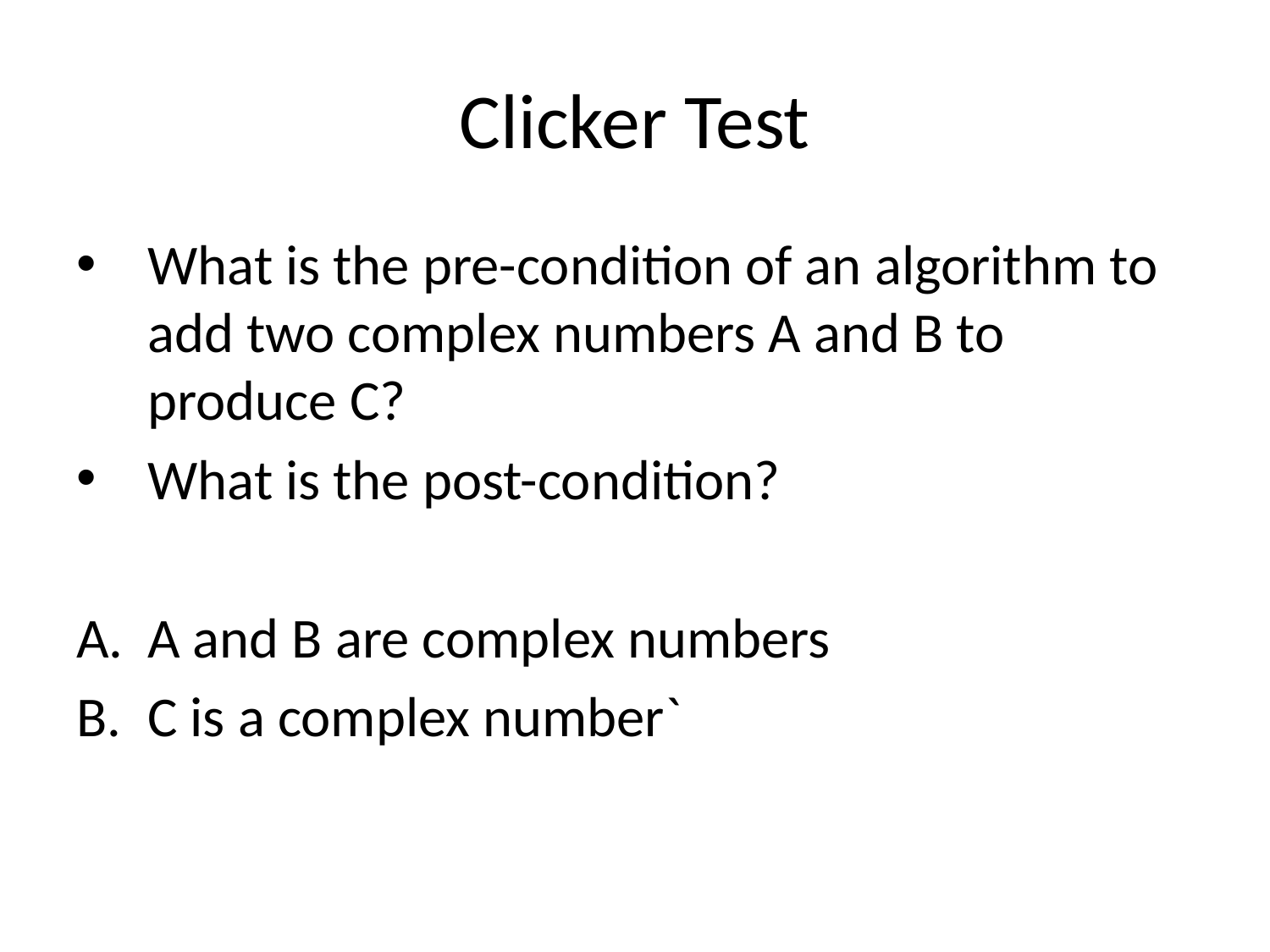

# Clicker Test
What is the pre-condition of an algorithm to add two complex numbers A and B to produce C?
What is the post-condition?

A and B are complex numbers
C is a complex number`